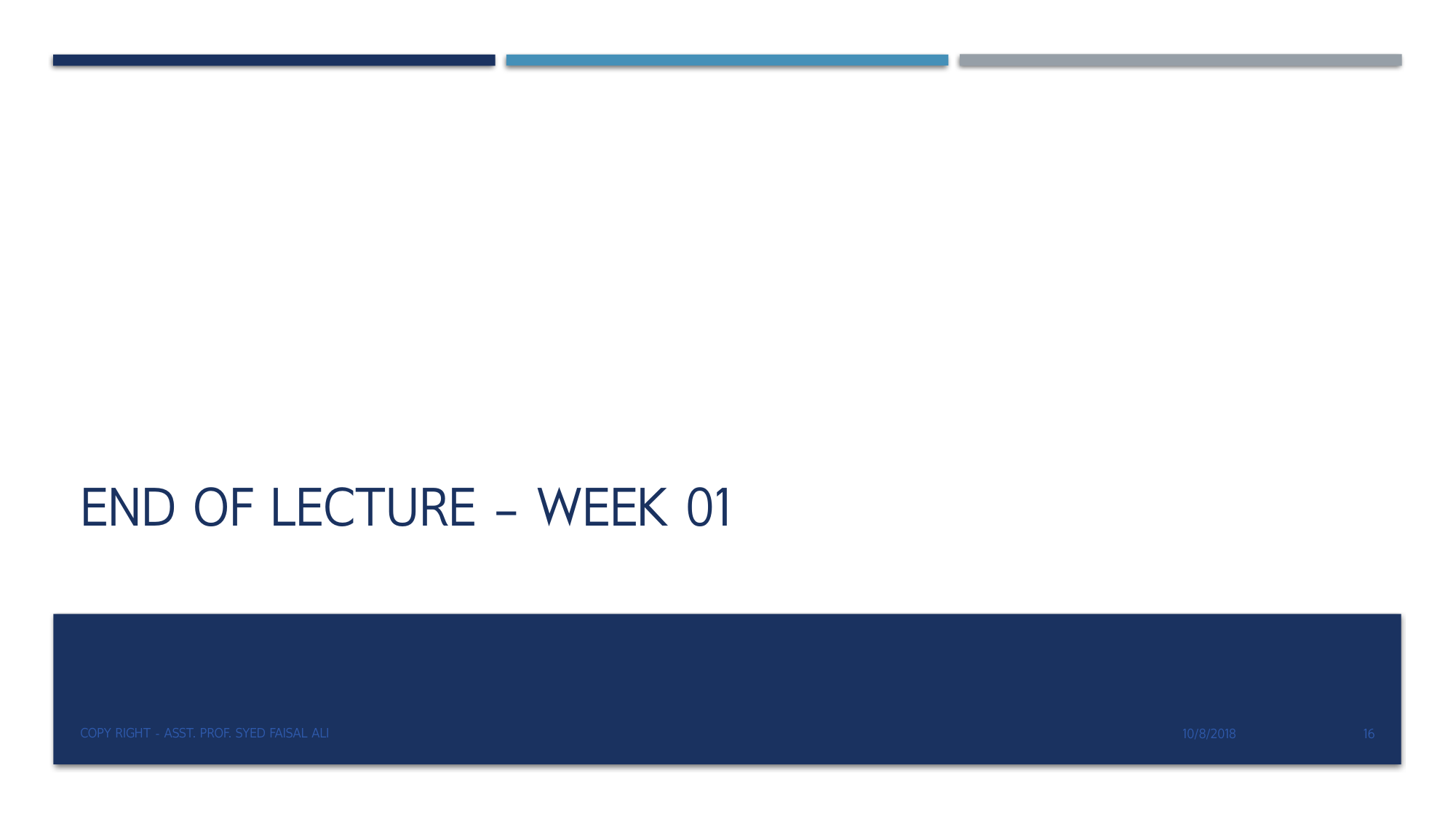

# End of Lecture – Week 01
Copy Right - Asst. Prof. Syed Faisal Ali
10/8/2018
16